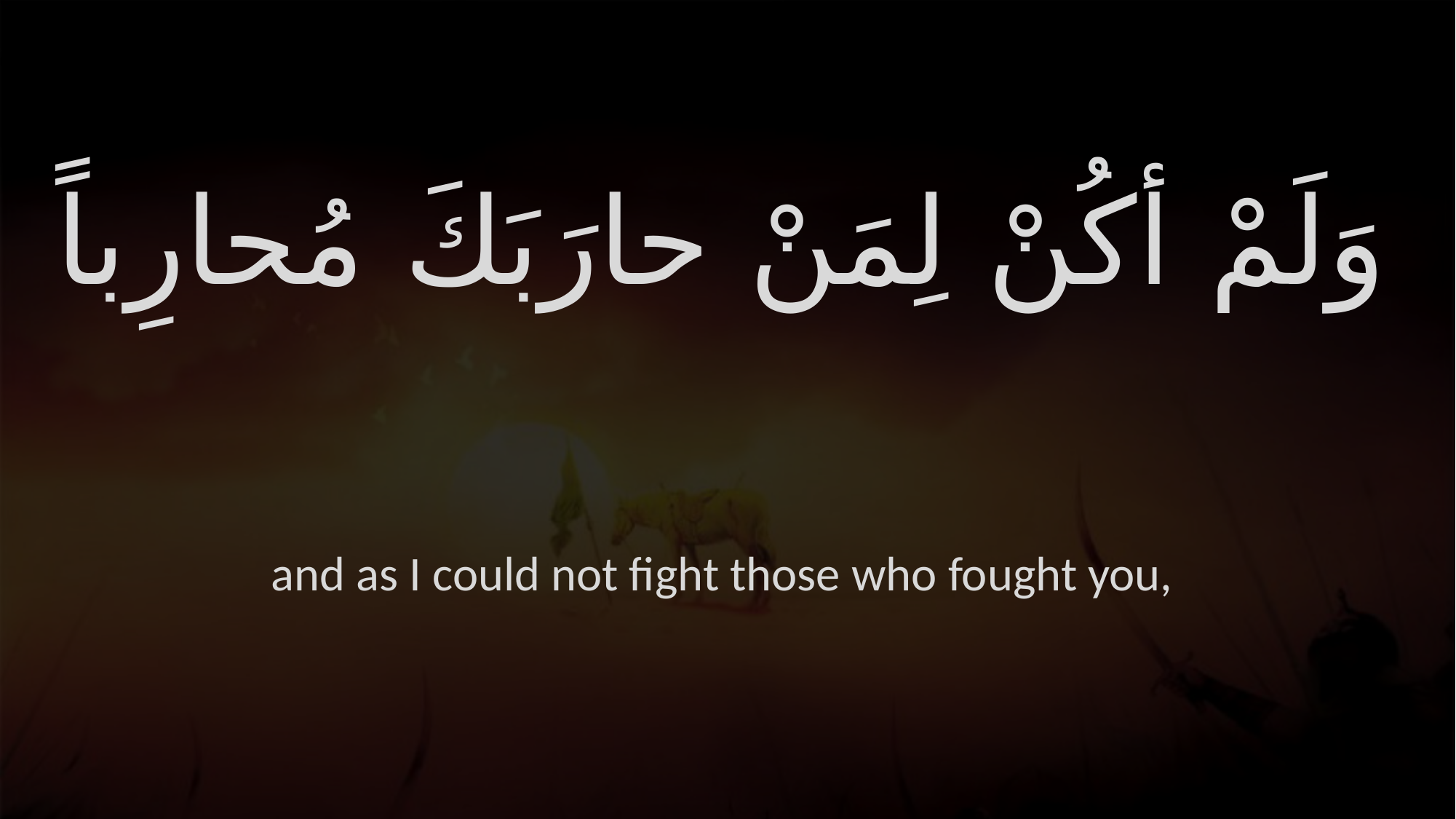

# وَلَمْ أكُنْ لِمَنْ حارَبَكَ مُحارِباً
and as I could not fight those who fought you,